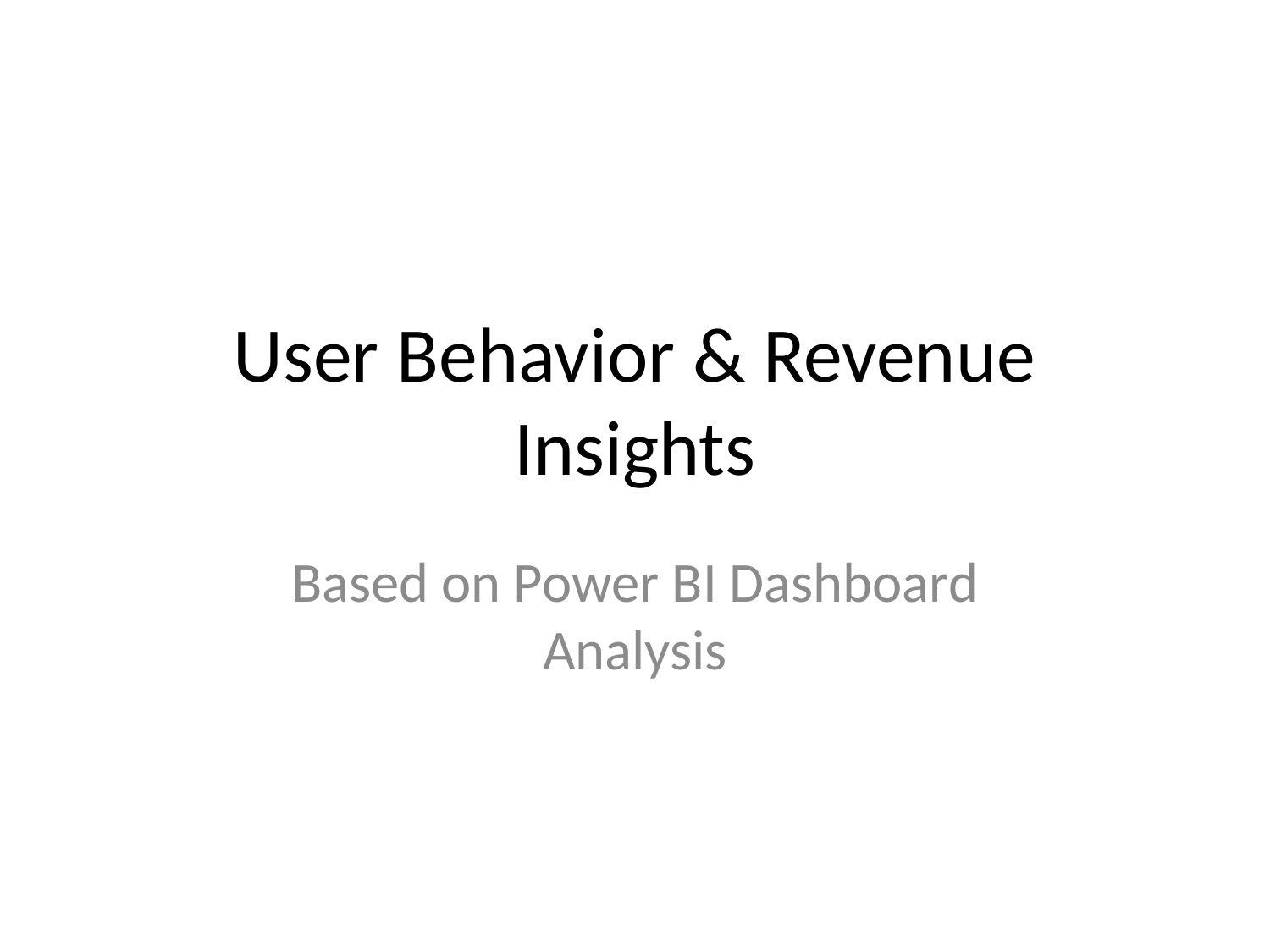

# User Behavior & Revenue Insights
Based on Power BI Dashboard Analysis